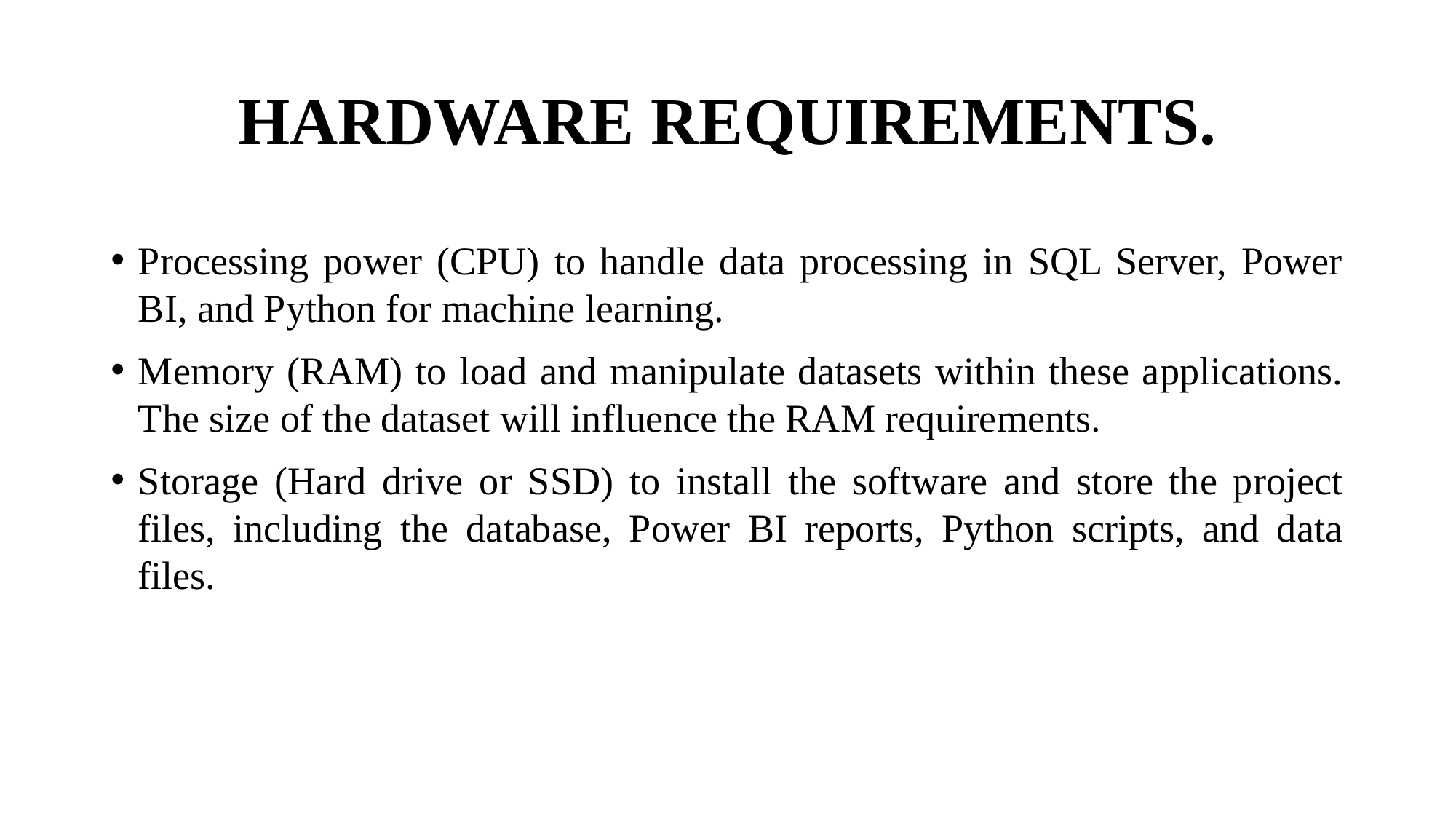

# HARDWARE REQUIREMENTS.
Processing power (CPU) to handle data processing in SQL Server, Power BI, and Python for machine learning.
Memory (RAM) to load and manipulate datasets within these applications. The size of the dataset will influence the RAM requirements.
Storage (Hard drive or SSD) to install the software and store the project files, including the database, Power BI reports, Python scripts, and data files.